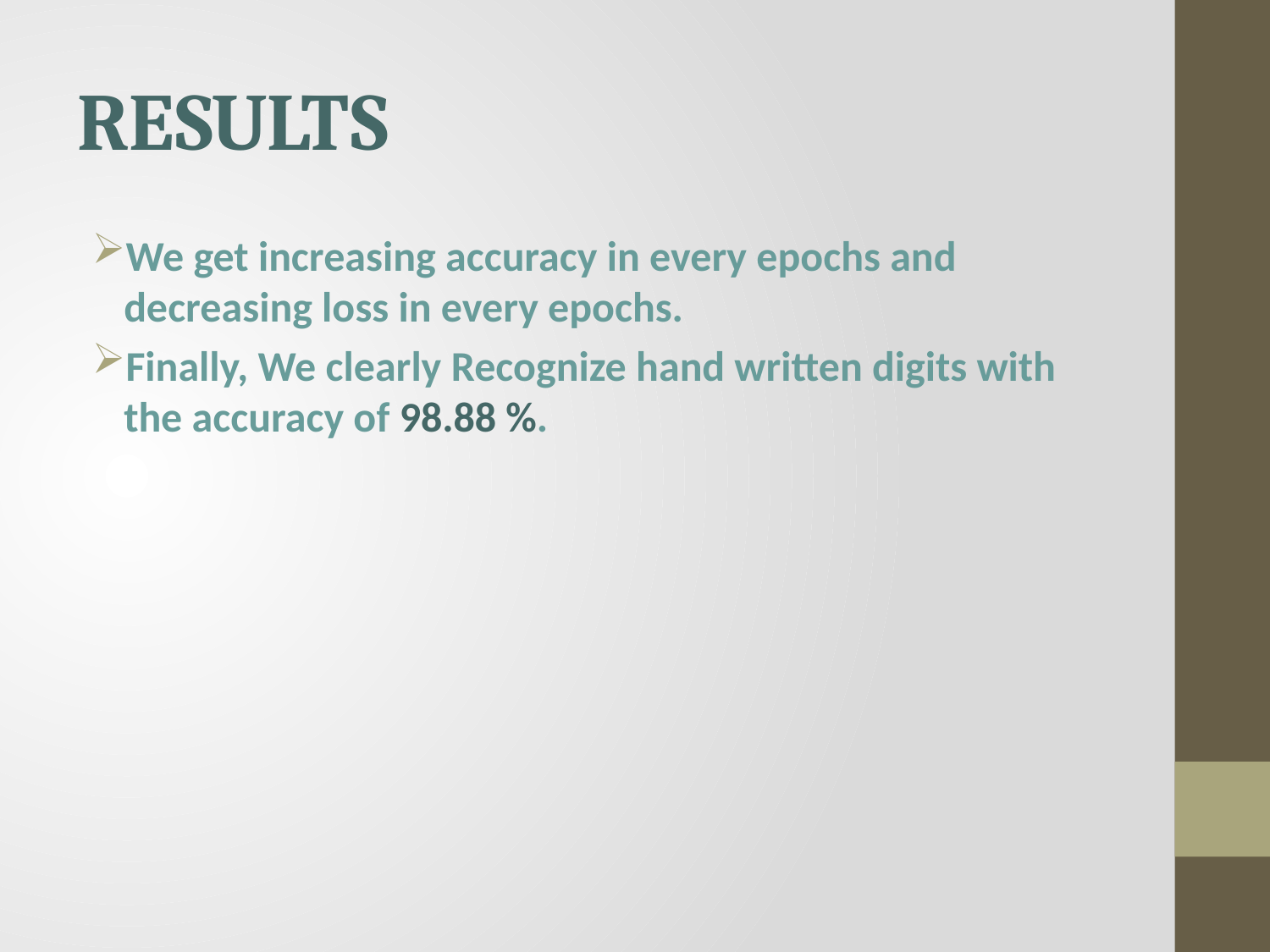

# RESULTS
We get increasing accuracy in every epochs and decreasing loss in every epochs.
Finally, We clearly Recognize hand written digits with the accuracy of 98.88 %.